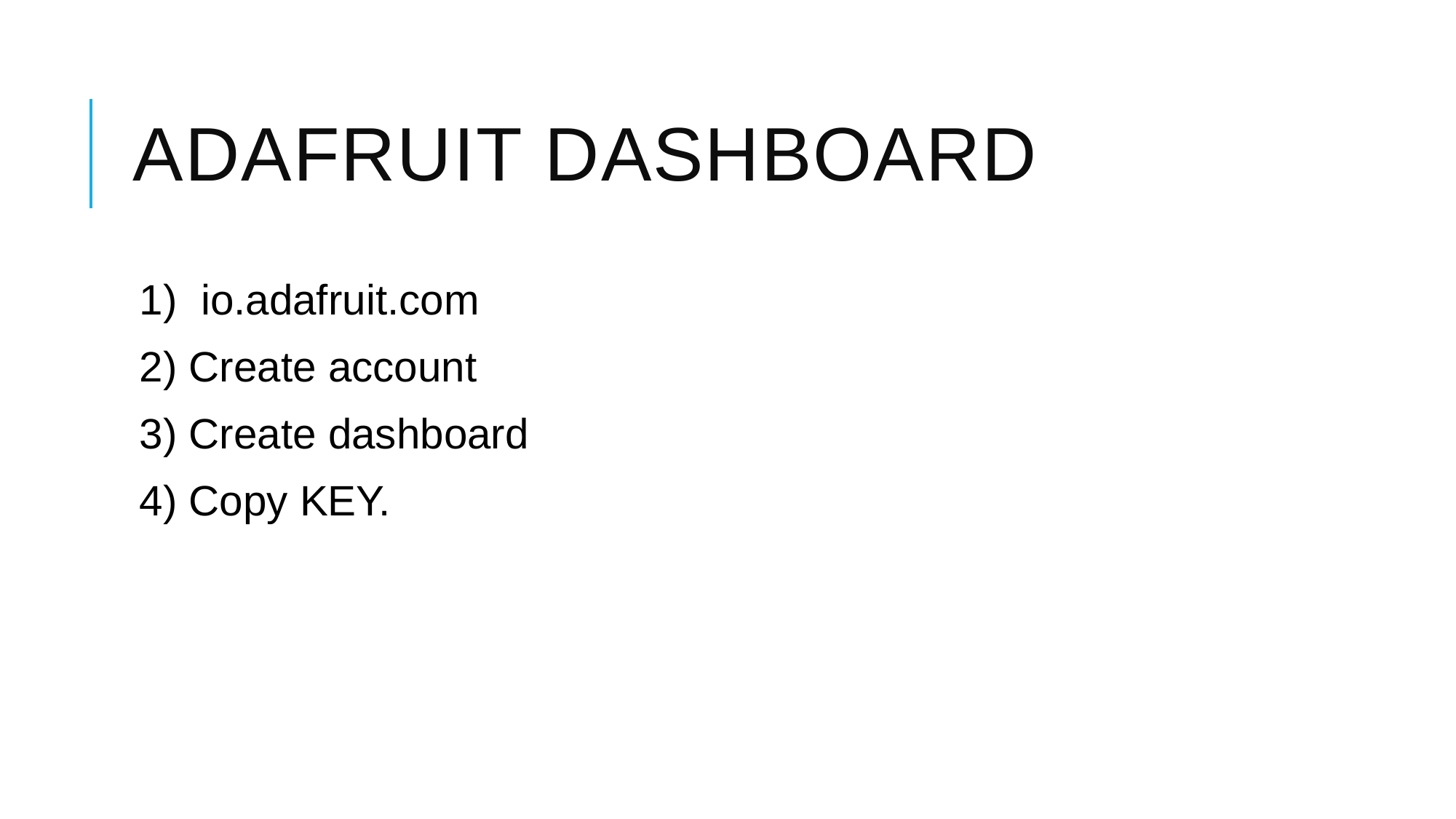

# Adafruit Dashboard
1)  io.adafruit.com
2) Create account
3) Create dashboard
4) Copy KEY.